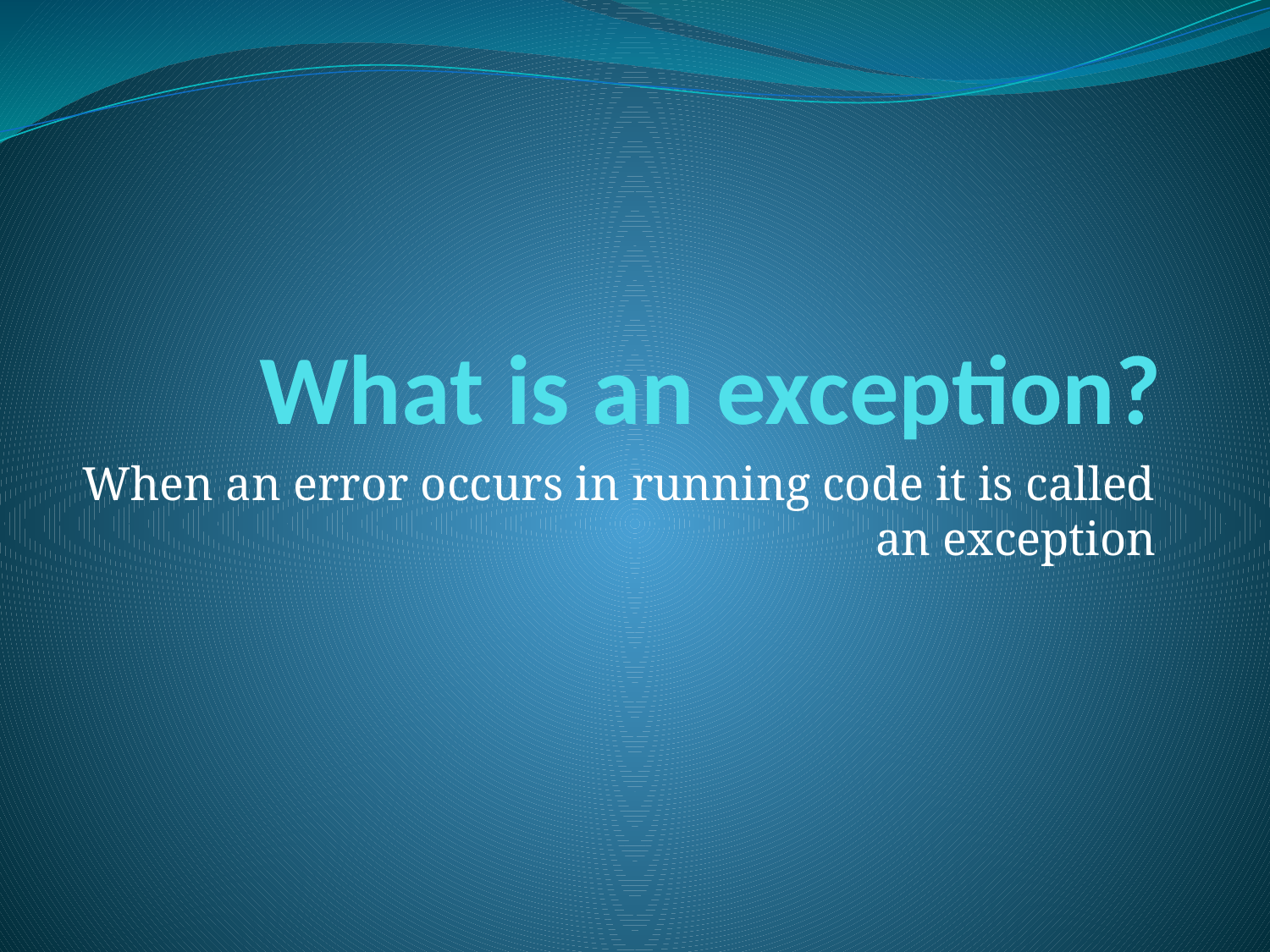

# What is an exception?
When an error occurs in running code it is called an exception